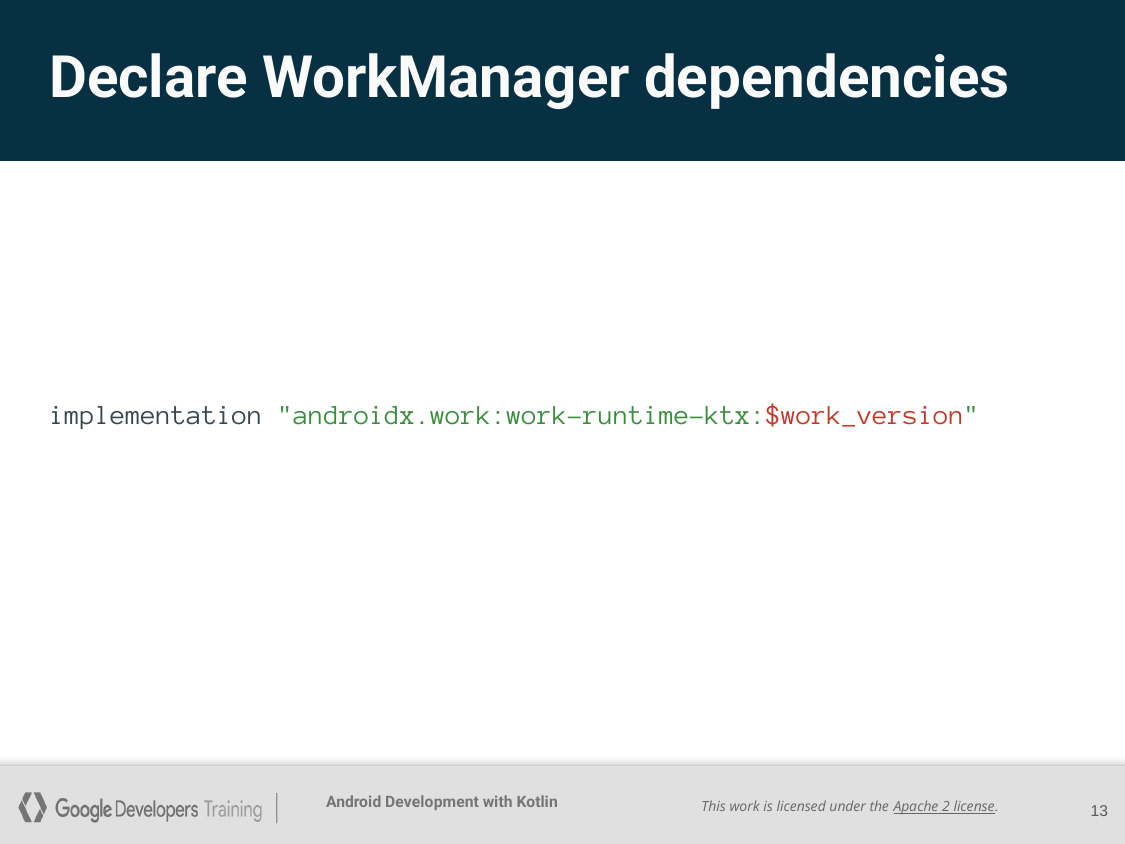

# Declare WorkManager dependencies
implementation "androidx.work:work-runtime-ktx:$work_version"
13